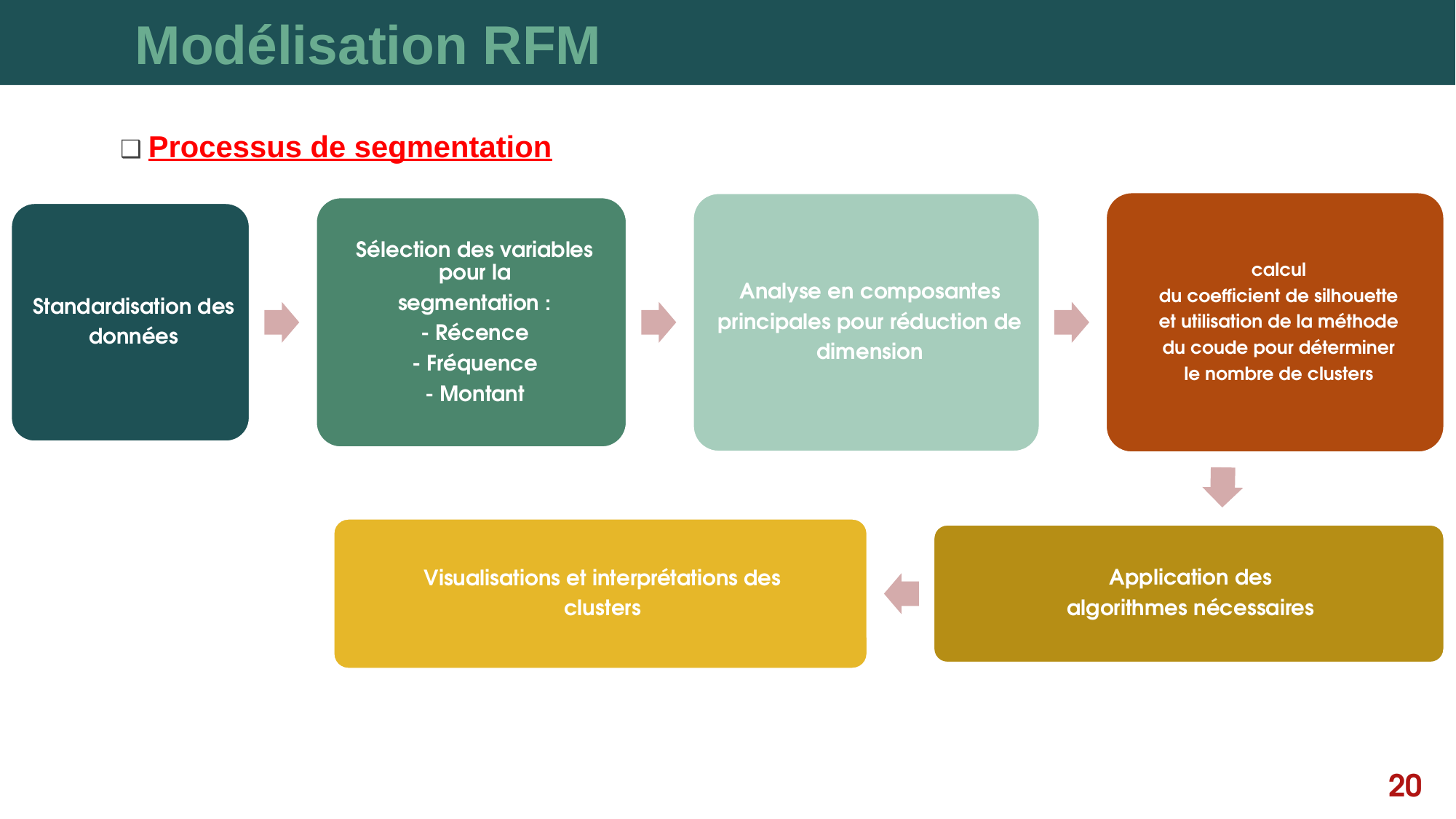

# Modélisation RFM
	❑ Processus de segmentation

Standardisation des
données

Sélection des variables pour la
segmentation :
- Récence
- Fréquence
- Montant

Analyse en composantes
principales pour réduction de
dimension

calcul
du coefficient de silhouette
et utilisation de la méthode
du coude pour déterminer
le nombre de clusters

Application des
algorithmes nécessaires

Visualisations et interprétations des
clusters
20